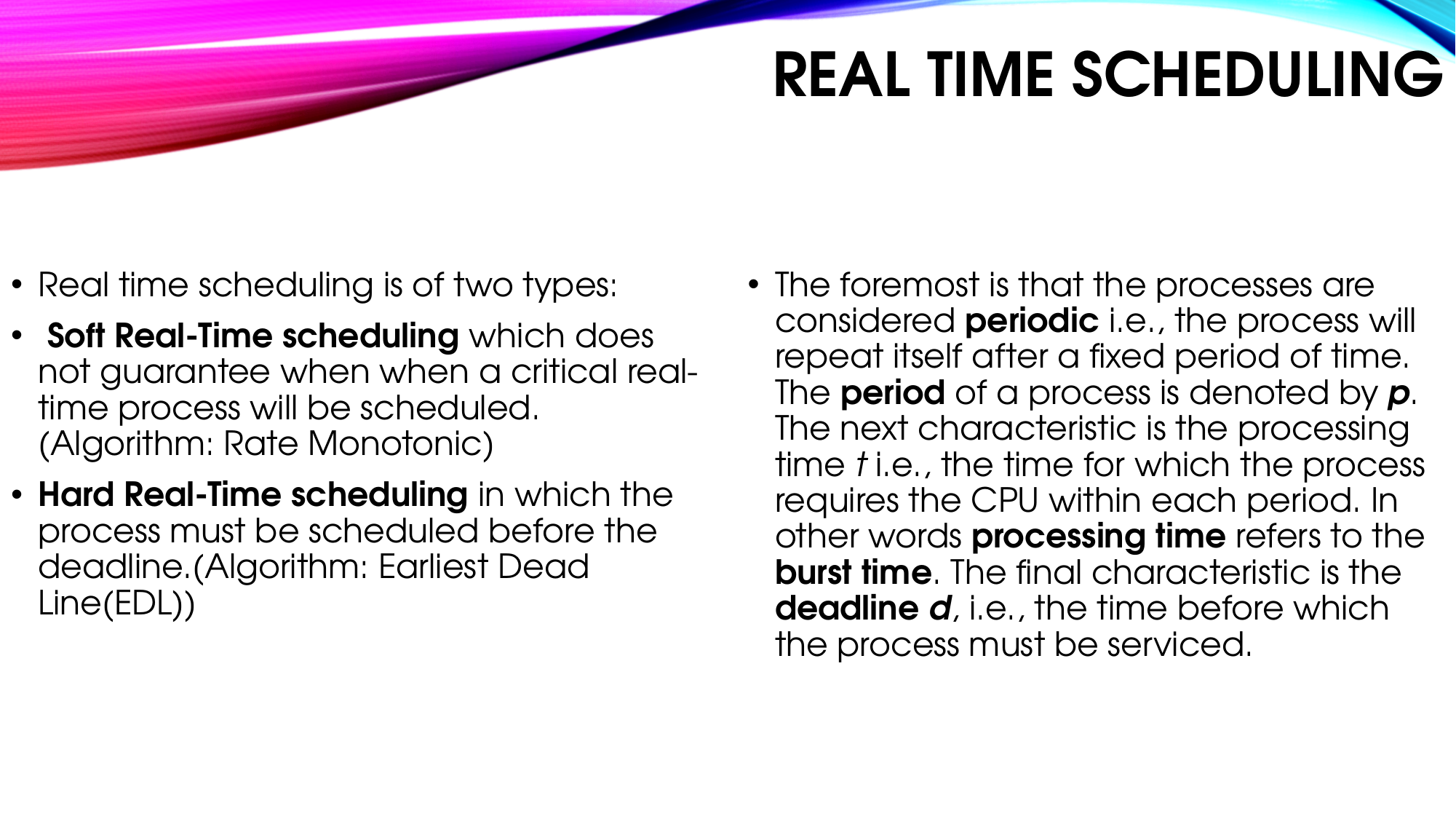

# Real Time Scheduling
Real time scheduling is of two types:
 Soft Real-Time scheduling which does not guarantee when when a critical real-time process will be scheduled.(Algorithm: Rate Monotonic)
Hard Real-Time scheduling in which the process must be scheduled before the deadline.(Algorithm: Earliest Dead Line(EDL))
The foremost is that the processes are considered periodic i.e., the process will repeat itself after a fixed period of time. The period of a process is denoted by p. The next characteristic is the processing time t i.e., the time for which the process requires the CPU within each period. In other words processing time refers to the burst time. The final characteristic is the deadline d, i.e., the time before which the process must be serviced.